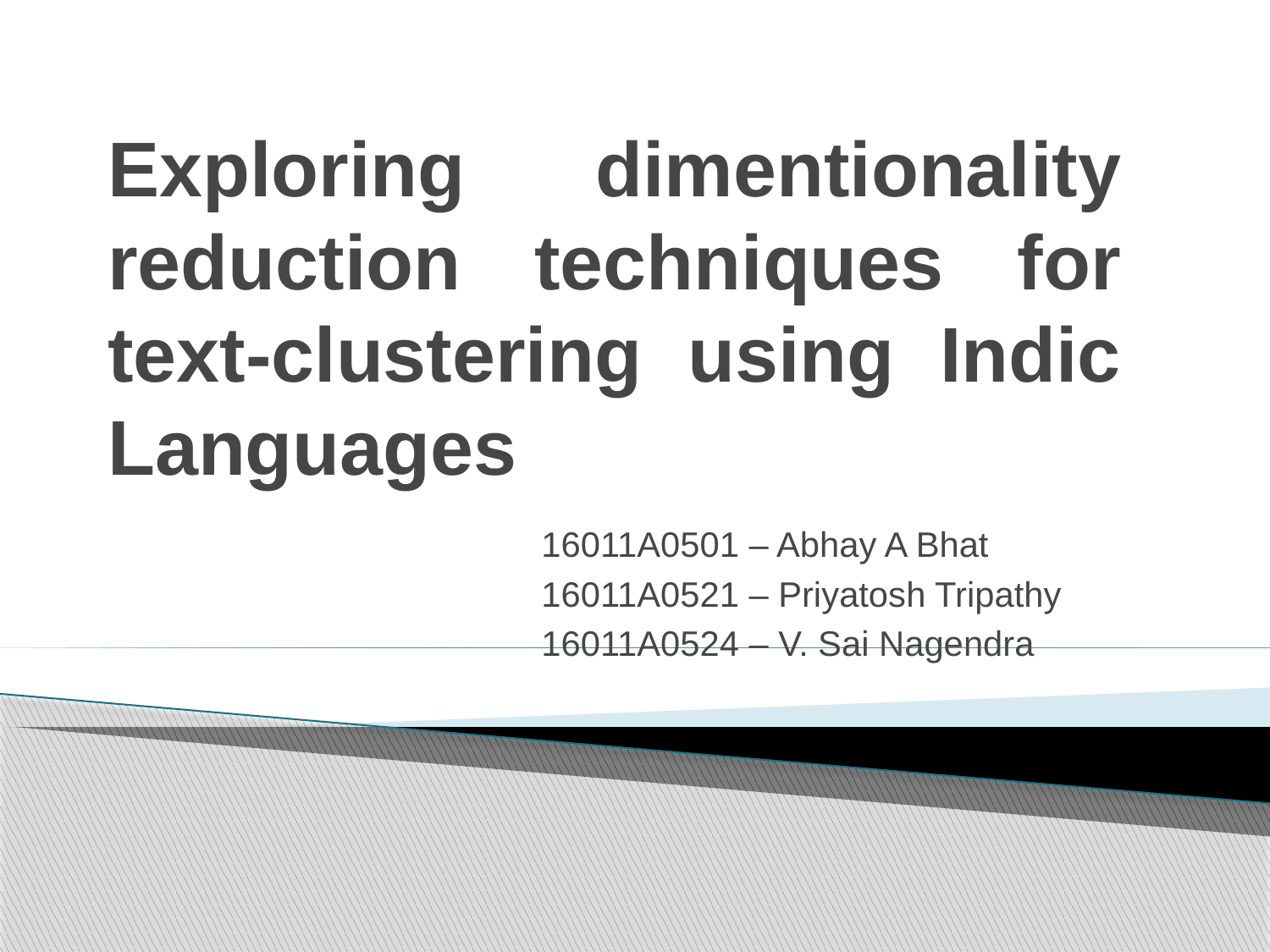

# Exploring dimentionality reduction techniques for text-clustering using Indic Languages
16011A0501 – Abhay A Bhat
16011A0521 – Priyatosh Tripathy
16011A0524 – V. Sai Nagendra